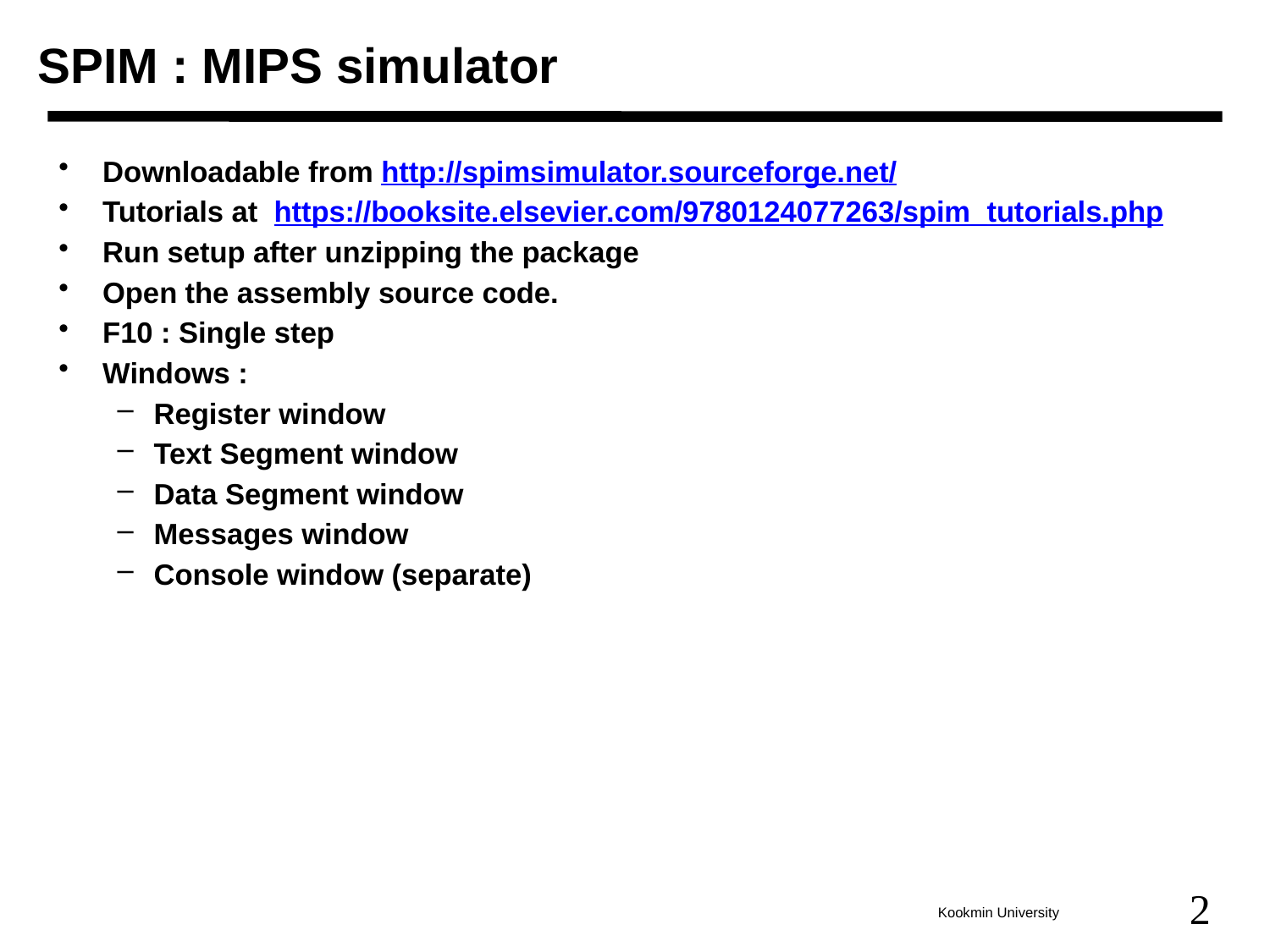

# SPIM : MIPS simulator
Downloadable from http://spimsimulator.sourceforge.net/
Tutorials at  https://booksite.elsevier.com/9780124077263/spim_tutorials.php
Run setup after unzipping the package
Open the assembly source code.
F10 : Single step
Windows :
Register window
Text Segment window
Data Segment window
Messages window
Console window (separate)
2